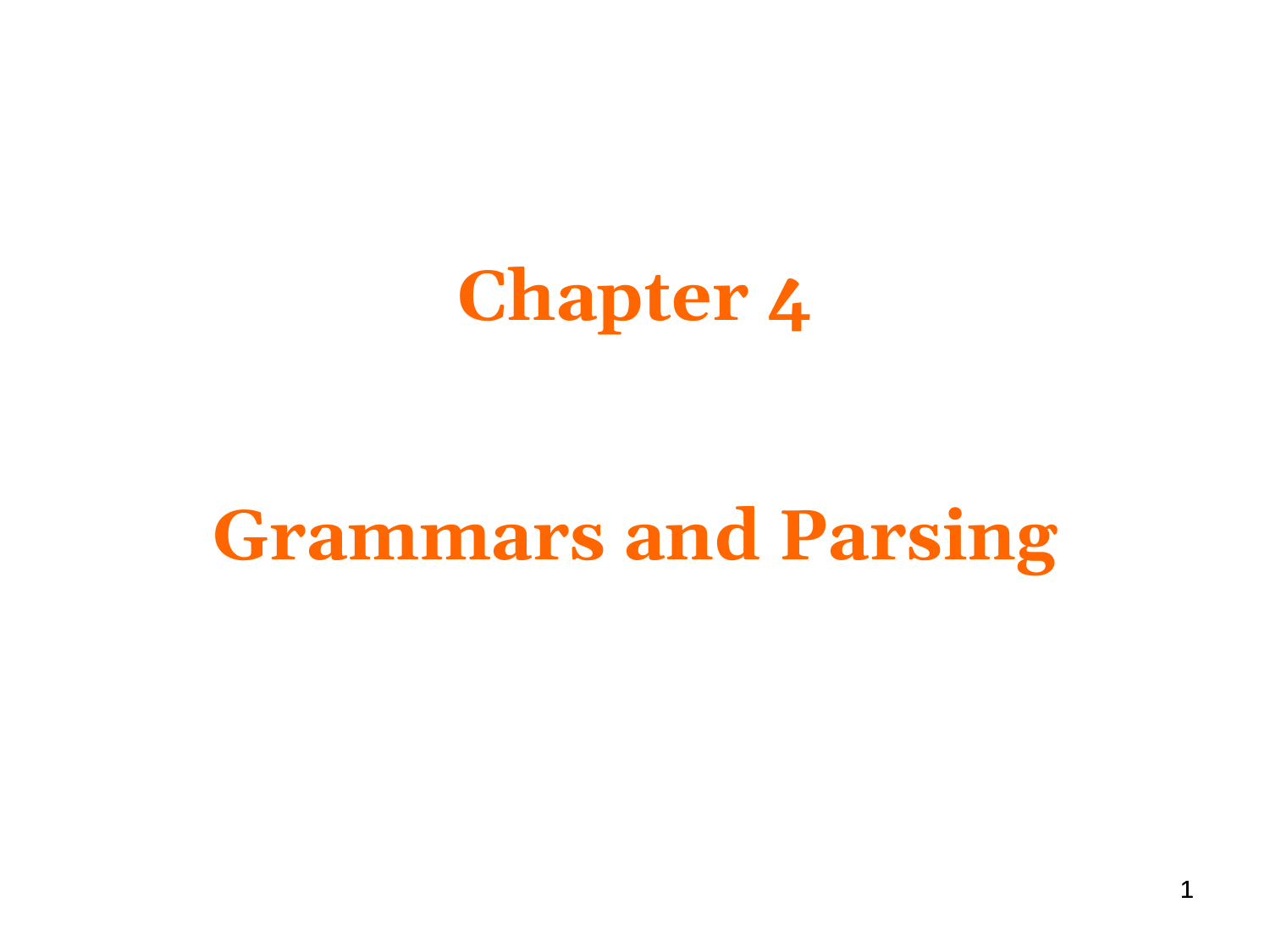

Chapter 4

Grammars and Parsing
1
1